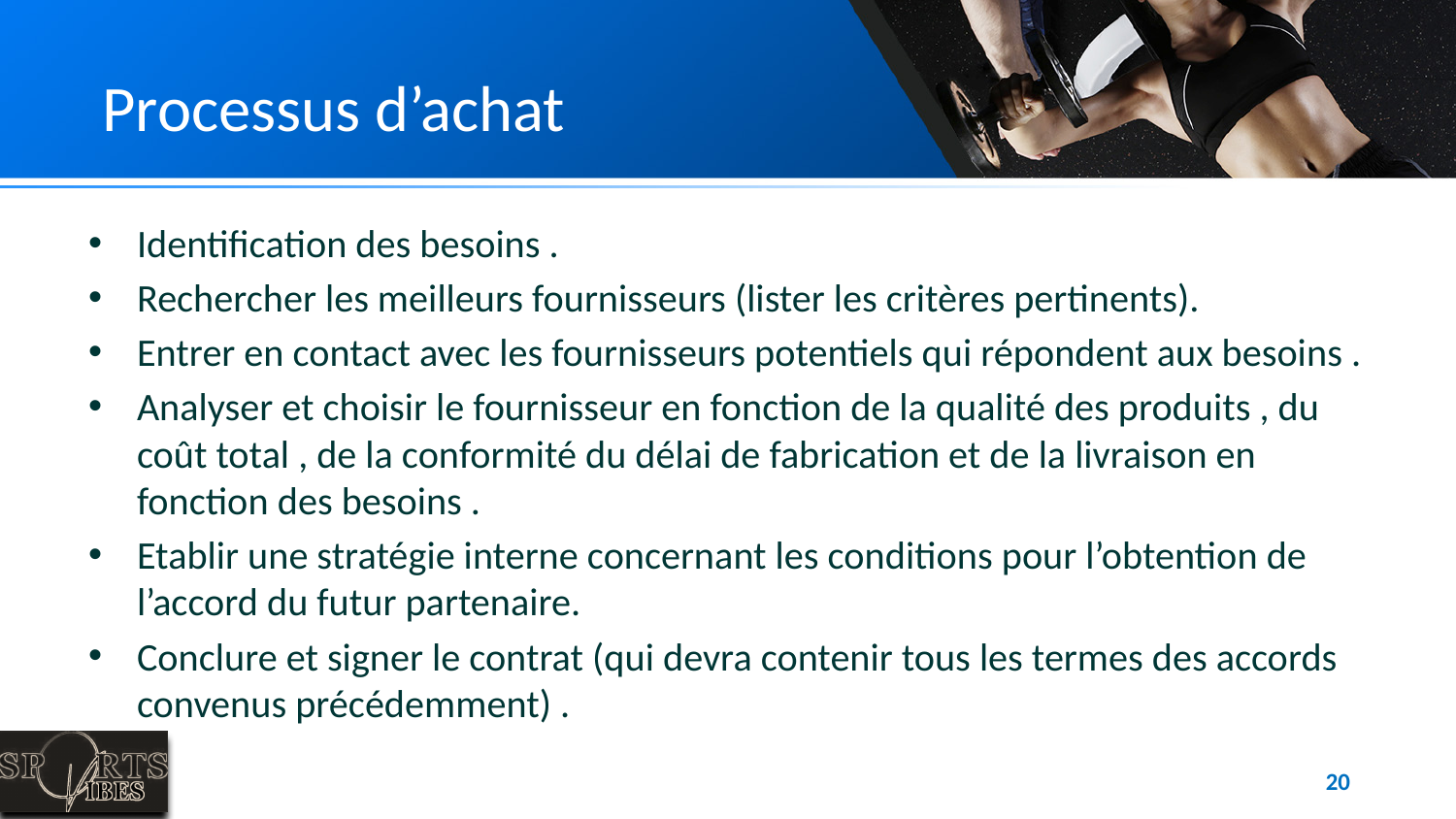

# Processus d’achat
Identification des besoins .
Rechercher les meilleurs fournisseurs (lister les critères pertinents).
Entrer en contact avec les fournisseurs potentiels qui répondent aux besoins .
Analyser et choisir le fournisseur en fonction de la qualité des produits , du coût total , de la conformité du délai de fabrication et de la livraison en fonction des besoins .
Etablir une stratégie interne concernant les conditions pour l’obtention de l’accord du futur partenaire.
Conclure et signer le contrat (qui devra contenir tous les termes des accords convenus précédemment) .

20